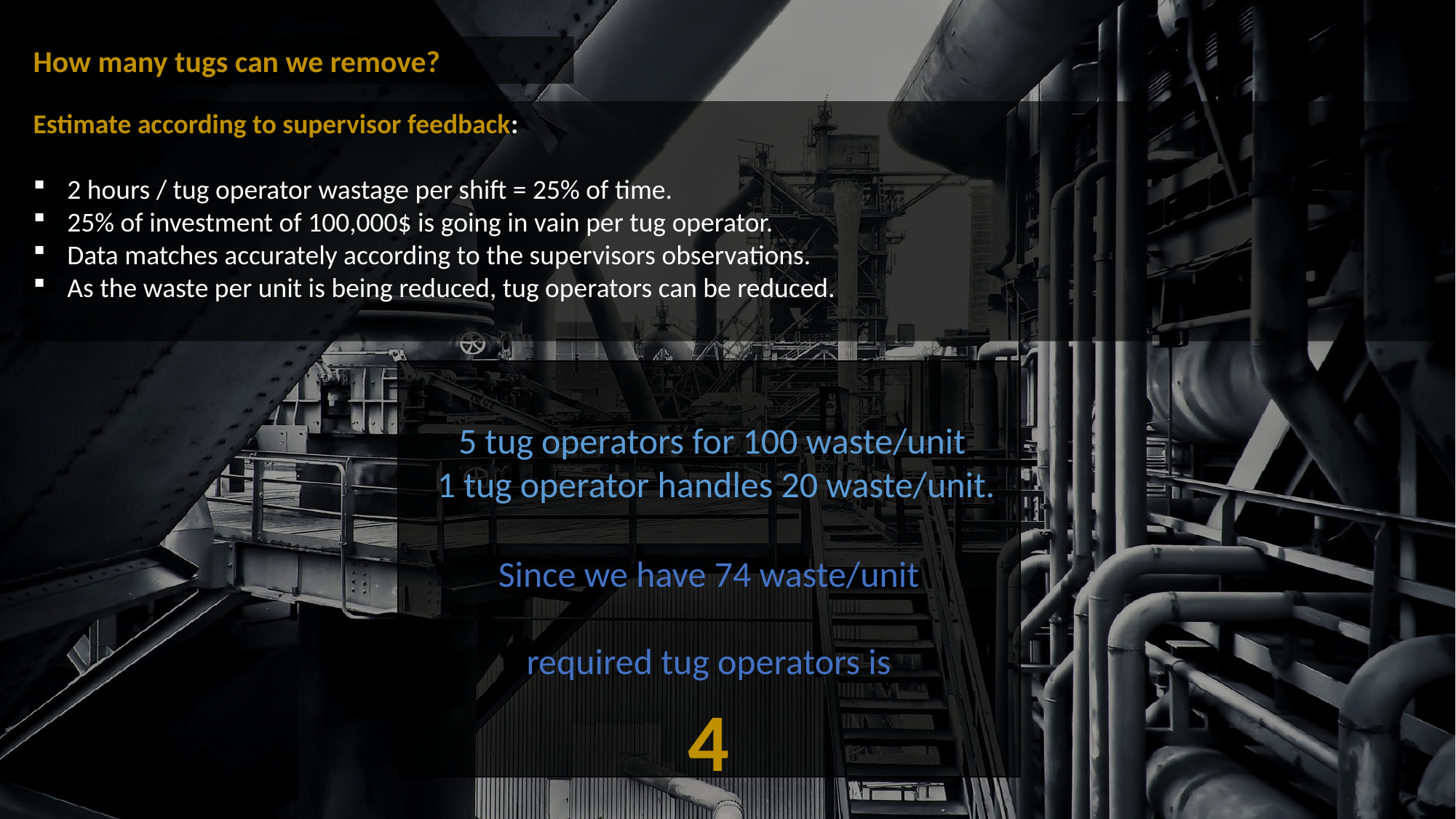

How many tugs can we remove?
Estimate according to supervisor feedback:

2 hours / tug operator wastage per shift = 25% of time.
25% of investment of 100,000$ is going in vain per tug operator.
Data matches accurately according to the supervisors observations.
As the waste per unit is being reduced, tug operators can be reduced.

5 tug operators for 100 waste/unit
1 tug operator handles 20 waste/unit.
Since we have 74 waste/unit

 required tug operators is

4